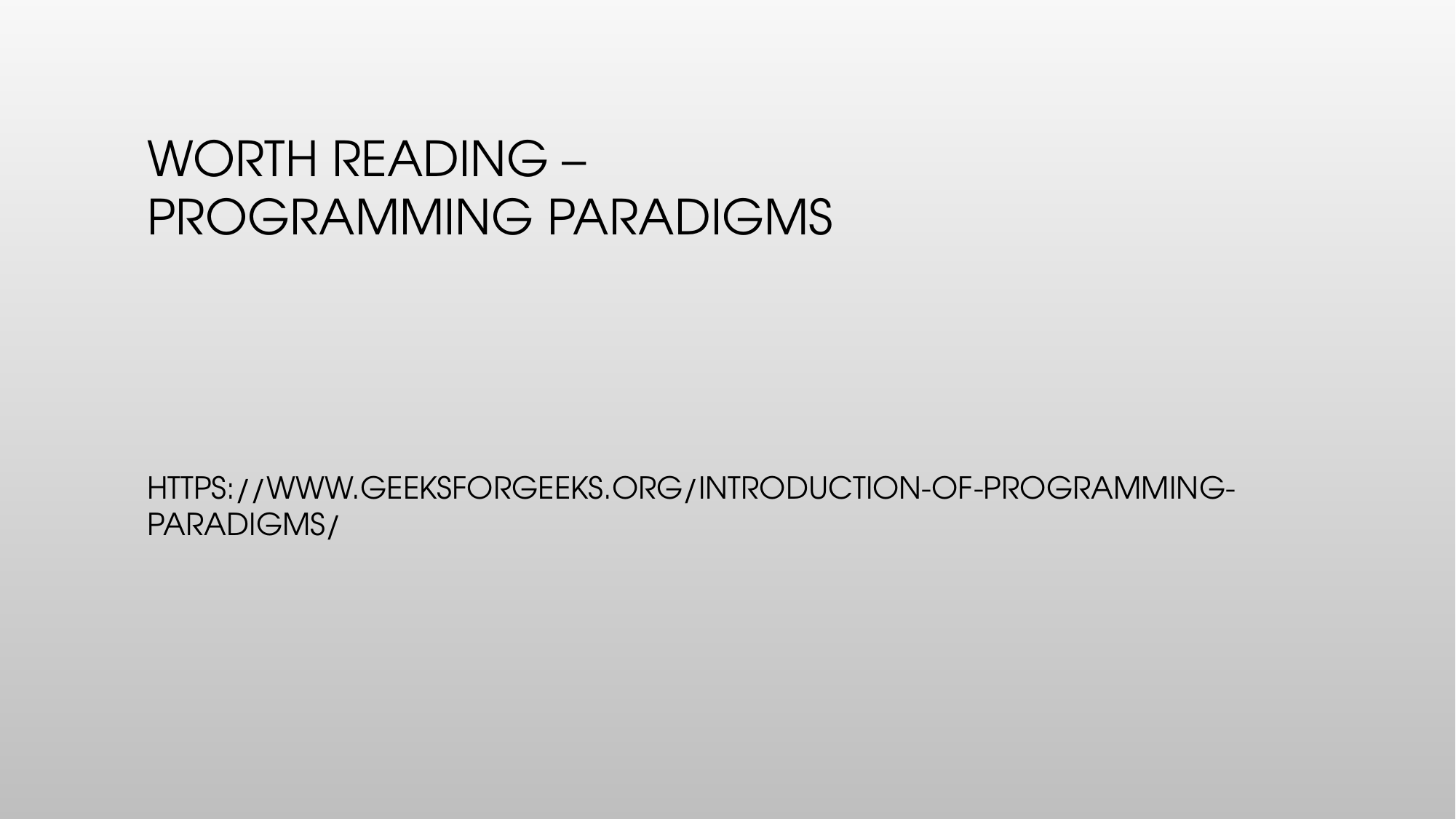

# Worth reading – programming paradigms
https://www.geeksforgeeks.org/introduction-of-programming-paradigms/